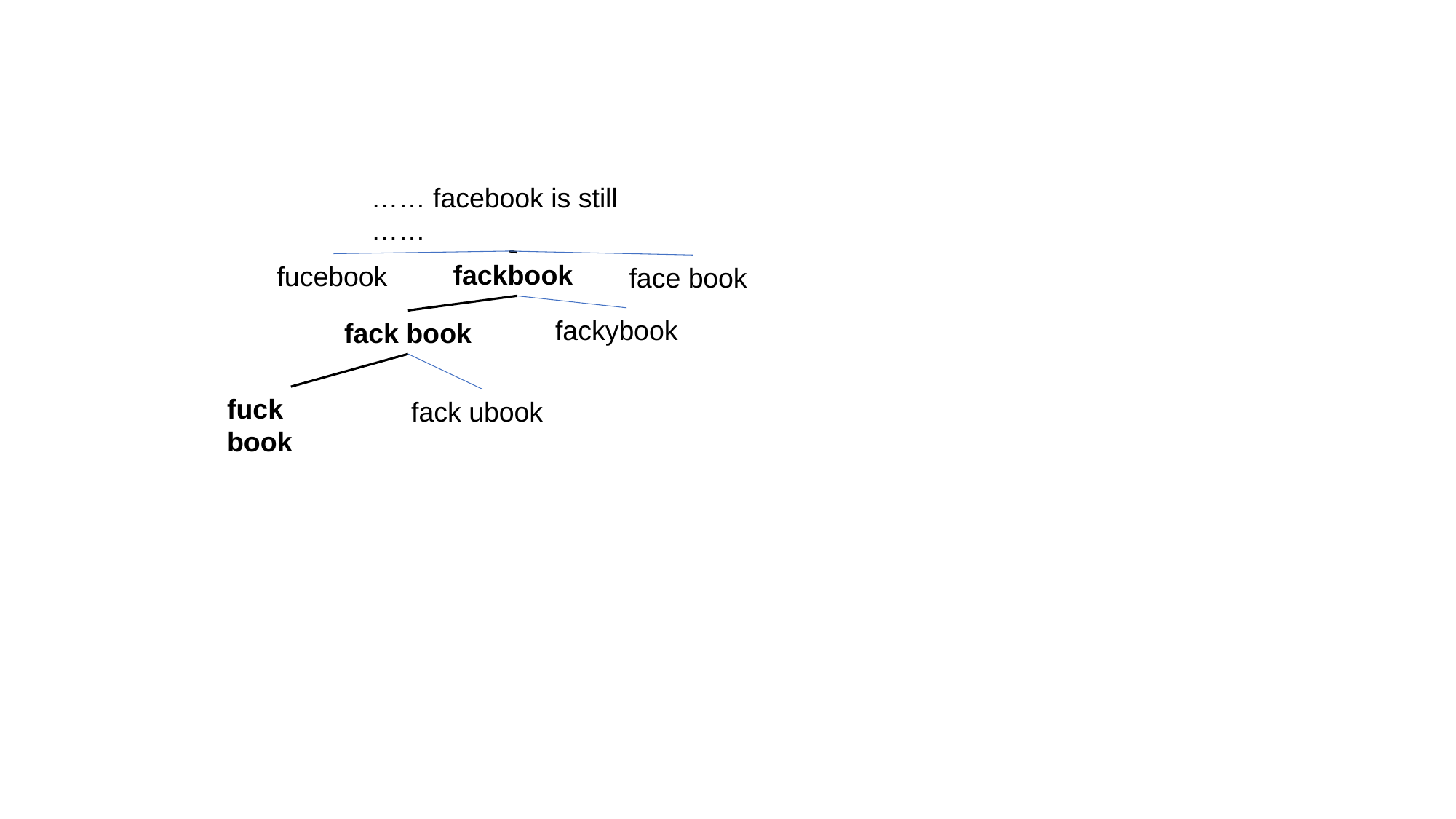

…… facebook is still ……
fackbook
fucebook
face book
fackybook
fack book
fuck book
fack ubook